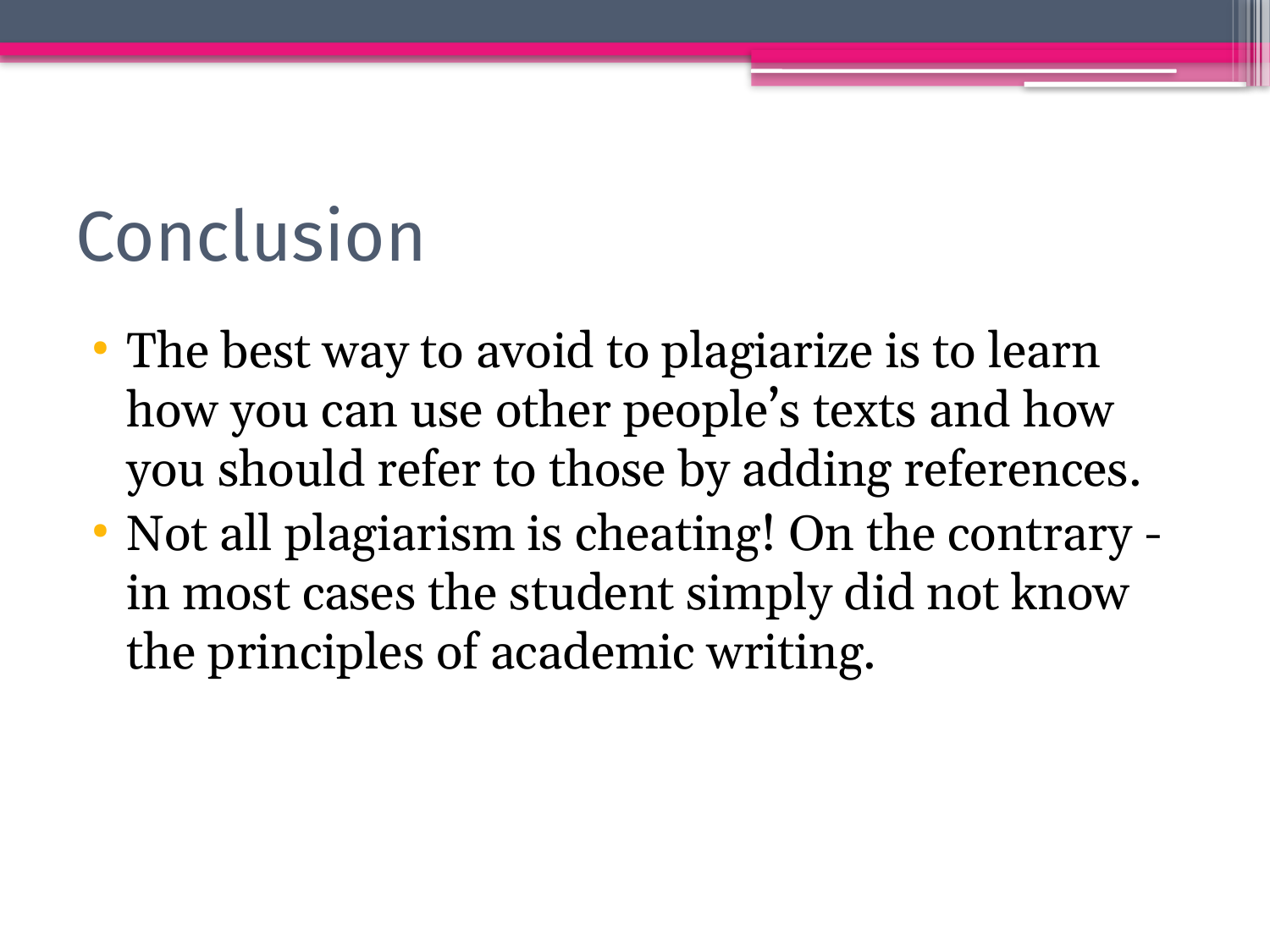

# Conclusion
The best way to avoid to plagiarize is to learn how you can use other people’s texts and how you should refer to those by adding references.
Not all plagiarism is cheating! On the contrary - in most cases the student simply did not know the principles of academic writing.